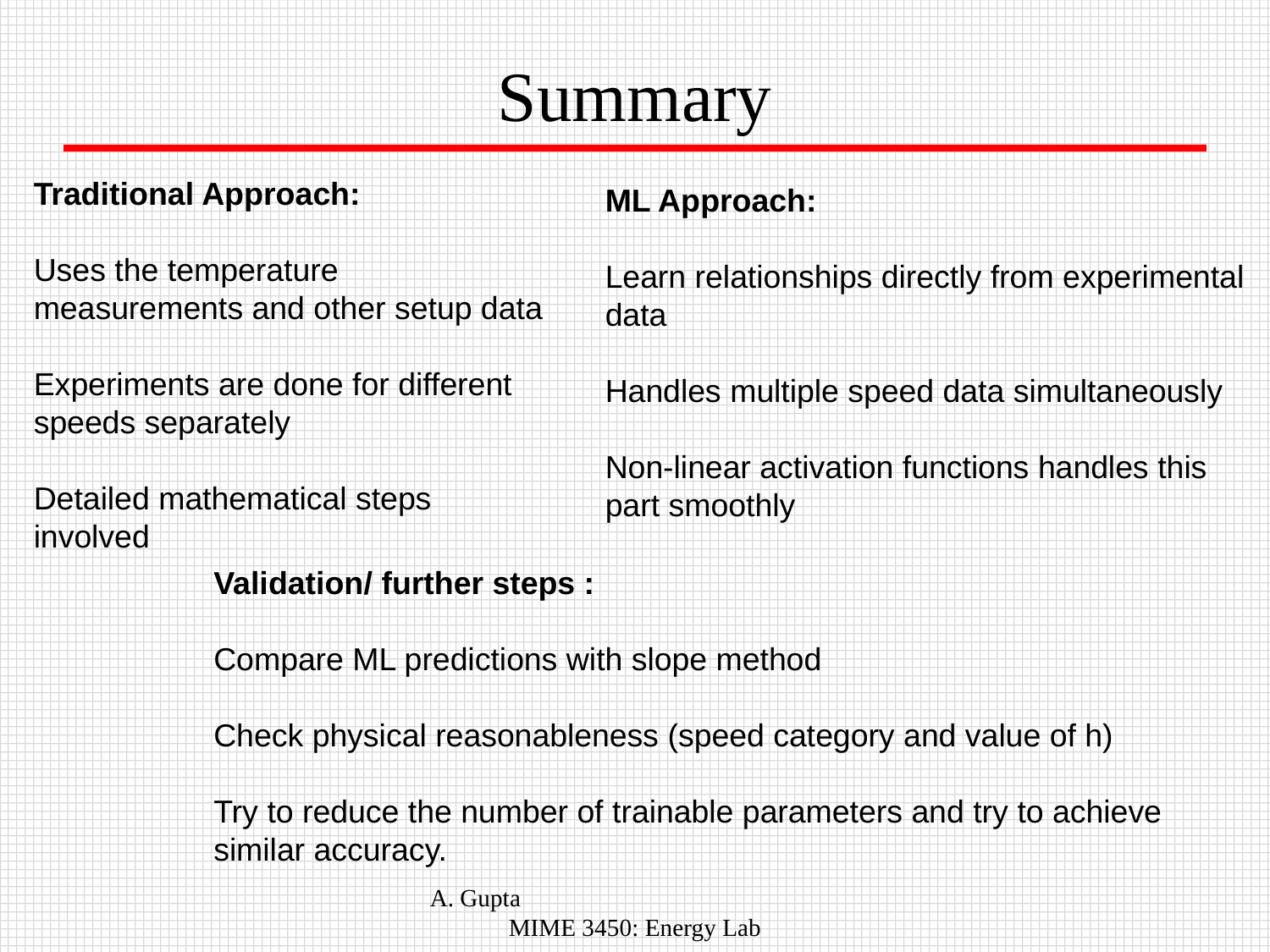

Summary

Traditional Approach:

Uses the temperature measurements and other setup data

Experiments are done for different speeds separately

Detailed mathematical steps involved

ML Approach:

Learn relationships directly from experimental data

Handles multiple speed data simultaneously

Non-linear activation functions handles this part smoothly

Validation/ further steps :

Compare ML predictions with slope method

Check physical reasonableness (speed category and value of h)

Try to reduce the number of trainable parameters and try to achieve similar accuracy.

A. Gupta                                                     MIME 3450: Energy Lab